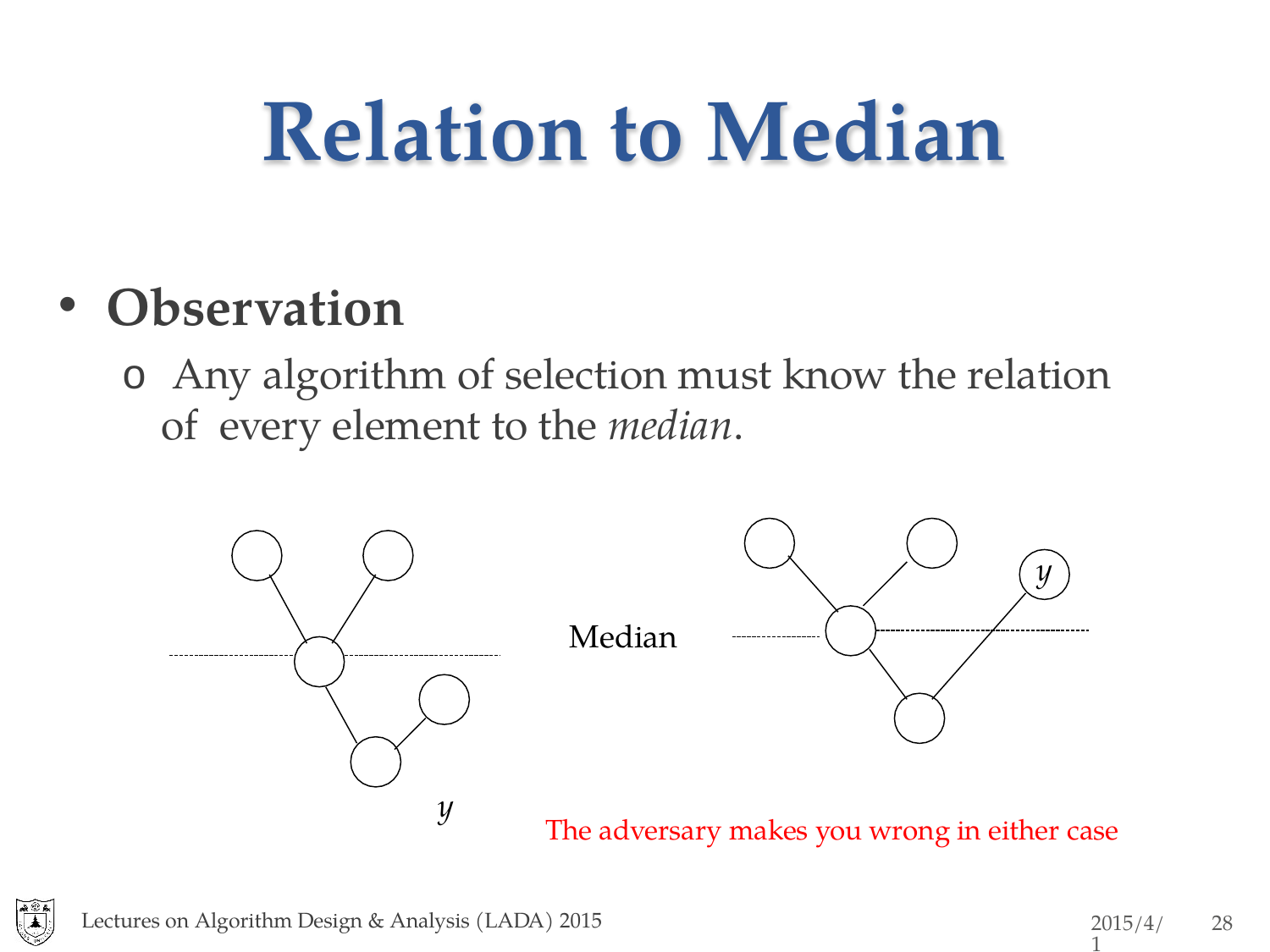

# Relation to Median
Observation
o Any algorithm of selection must know the relation of  every element to the median.

y

Median
y

The adversary makes you wrong in either case
Lectures on Algorithm Design & Analysis (LADA) 2015
28
2015/4/1